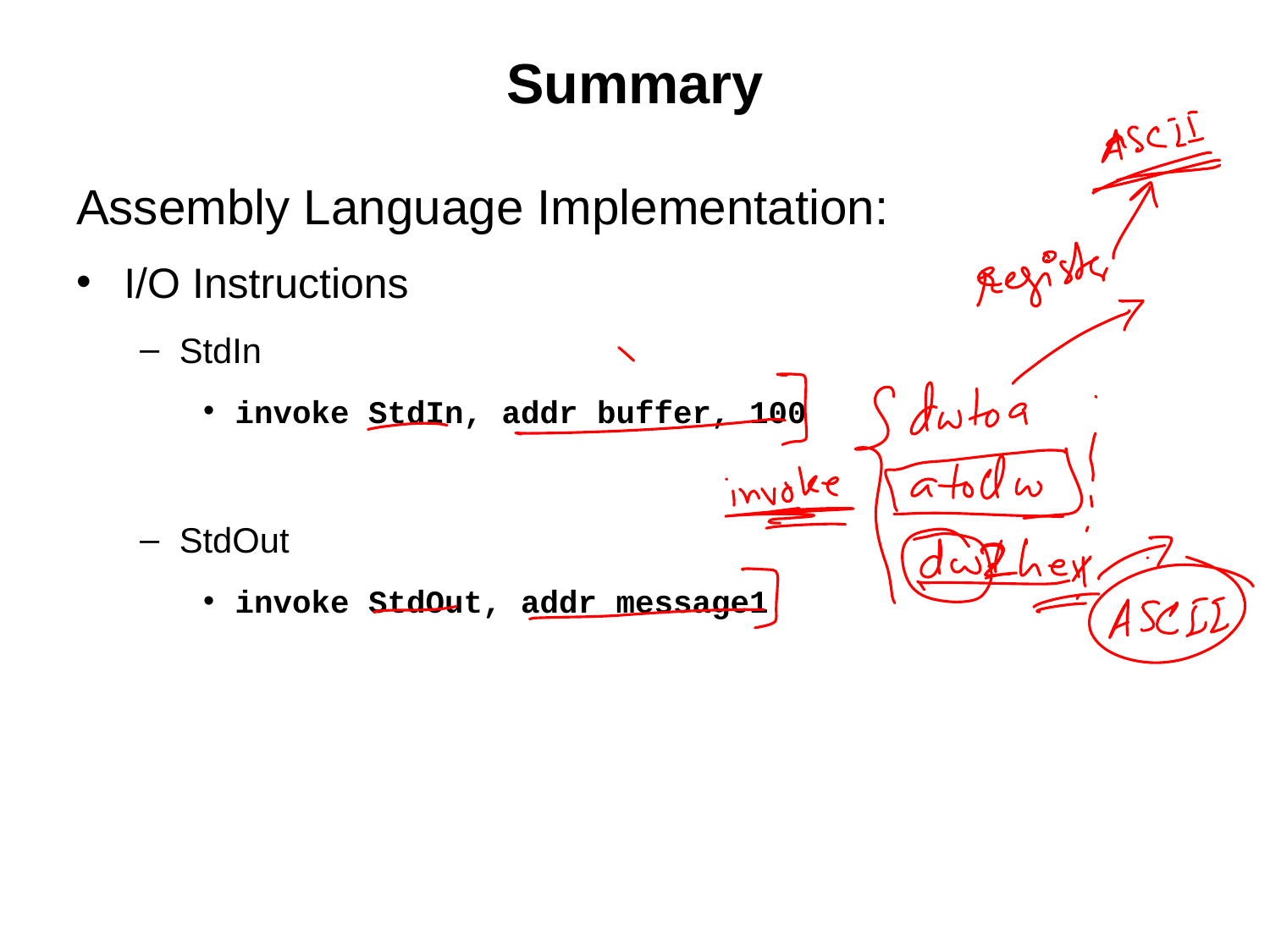

# Summary
Assembly Language Implementation:
I/O Instructions
StdIn
invoke StdIn, addr buffer, 100

StdOut
invoke StdOut, addr message1